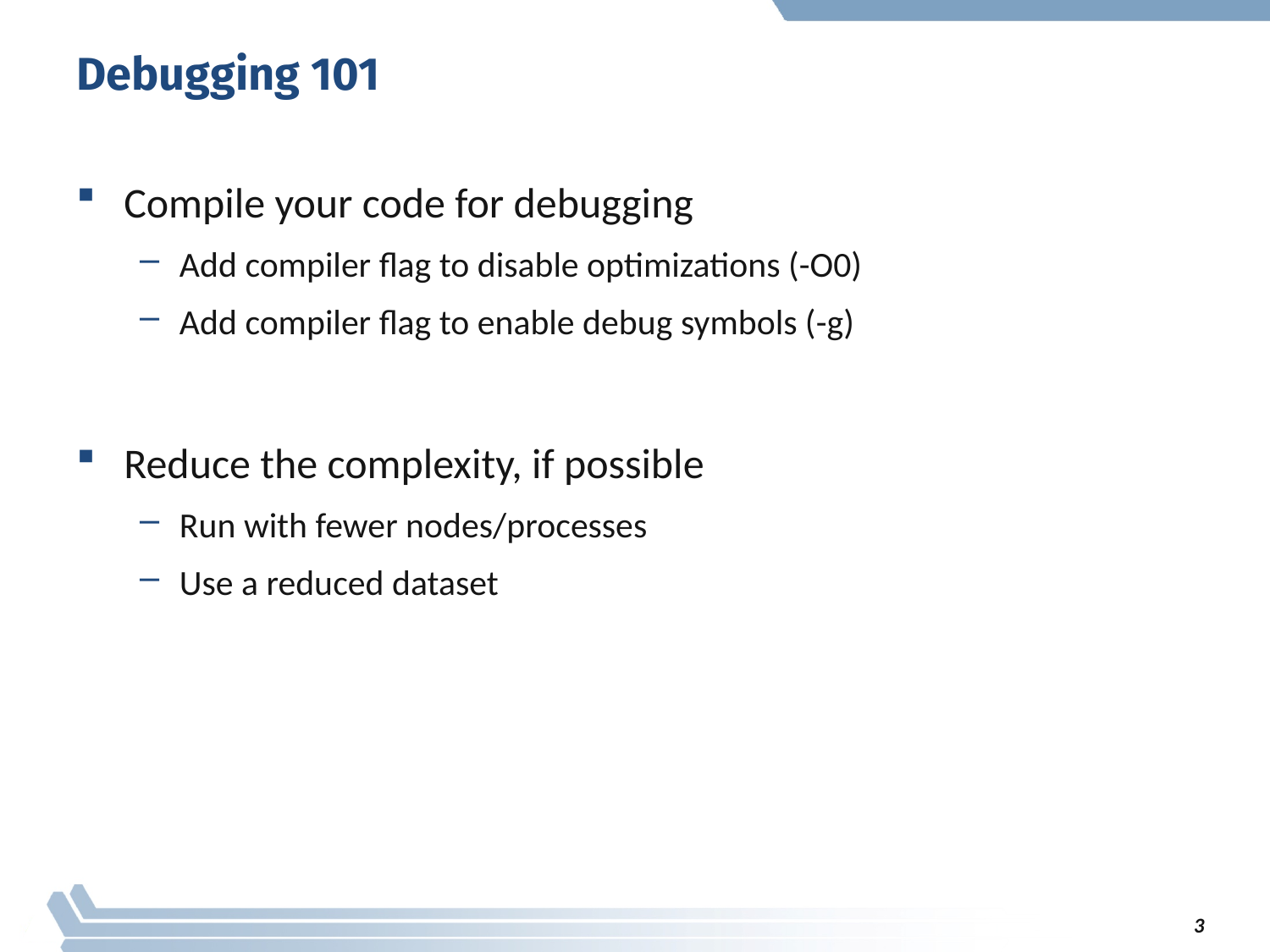

# Debugging 101
Compile your code for debugging
Add compiler flag to disable optimizations (-O0)
Add compiler flag to enable debug symbols (-g)

Reduce the complexity, if possible
Run with fewer nodes/processes
Use a reduced dataset
3